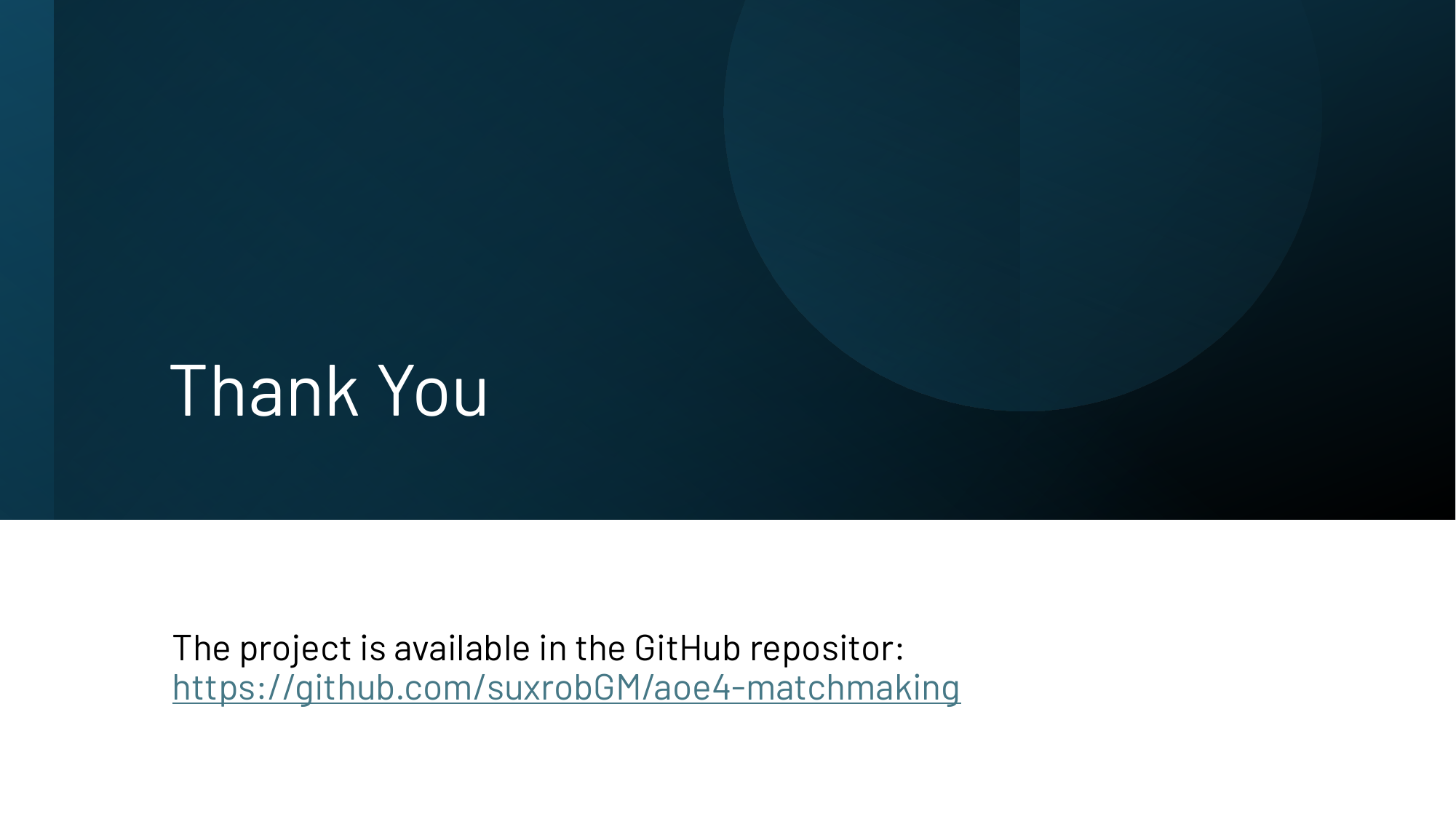

# Thank You
The project is available in the GitHub repositor: https://github.com/suxrobGM/aoe4-matchmaking